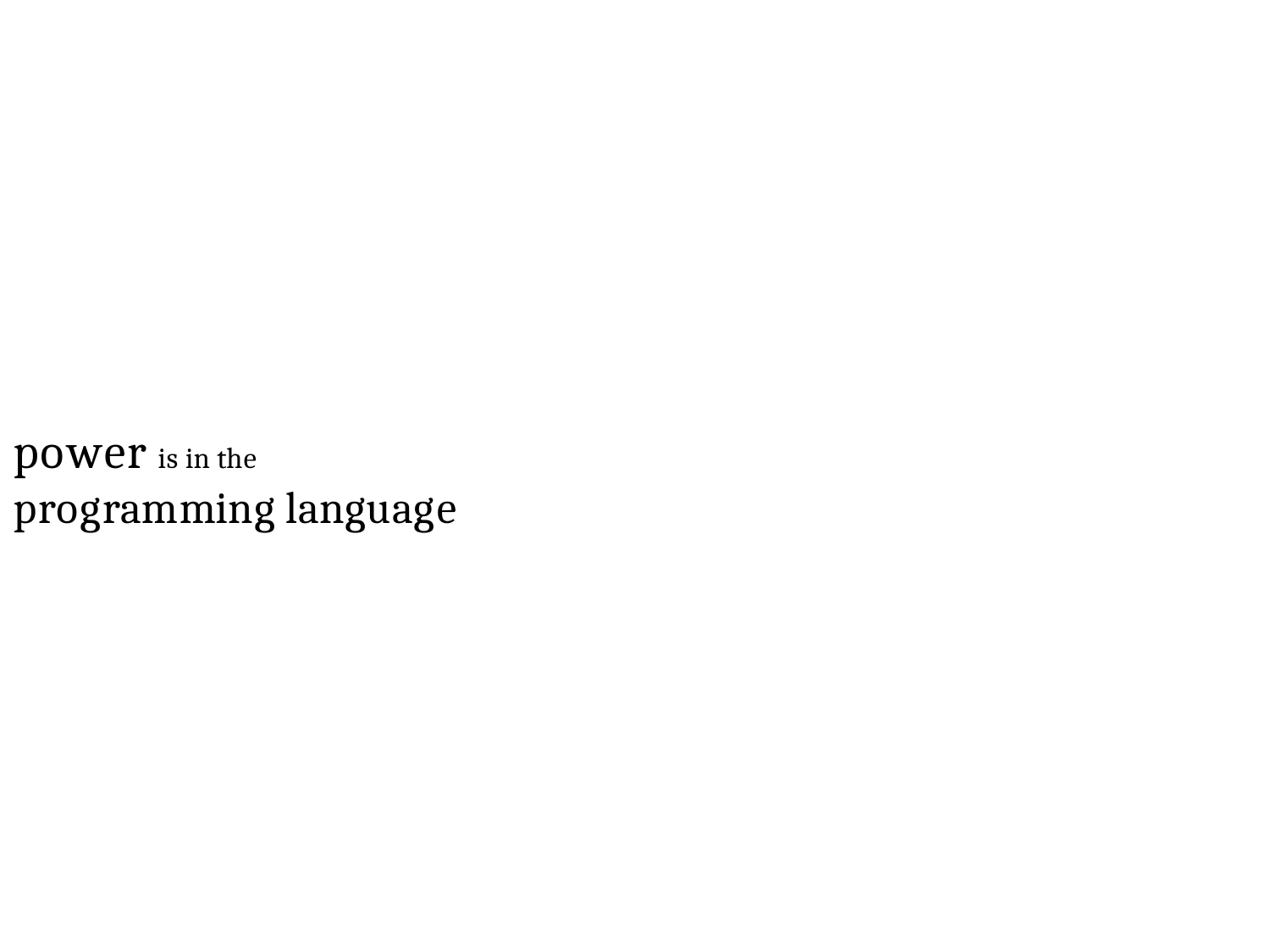

# power is in the programming language